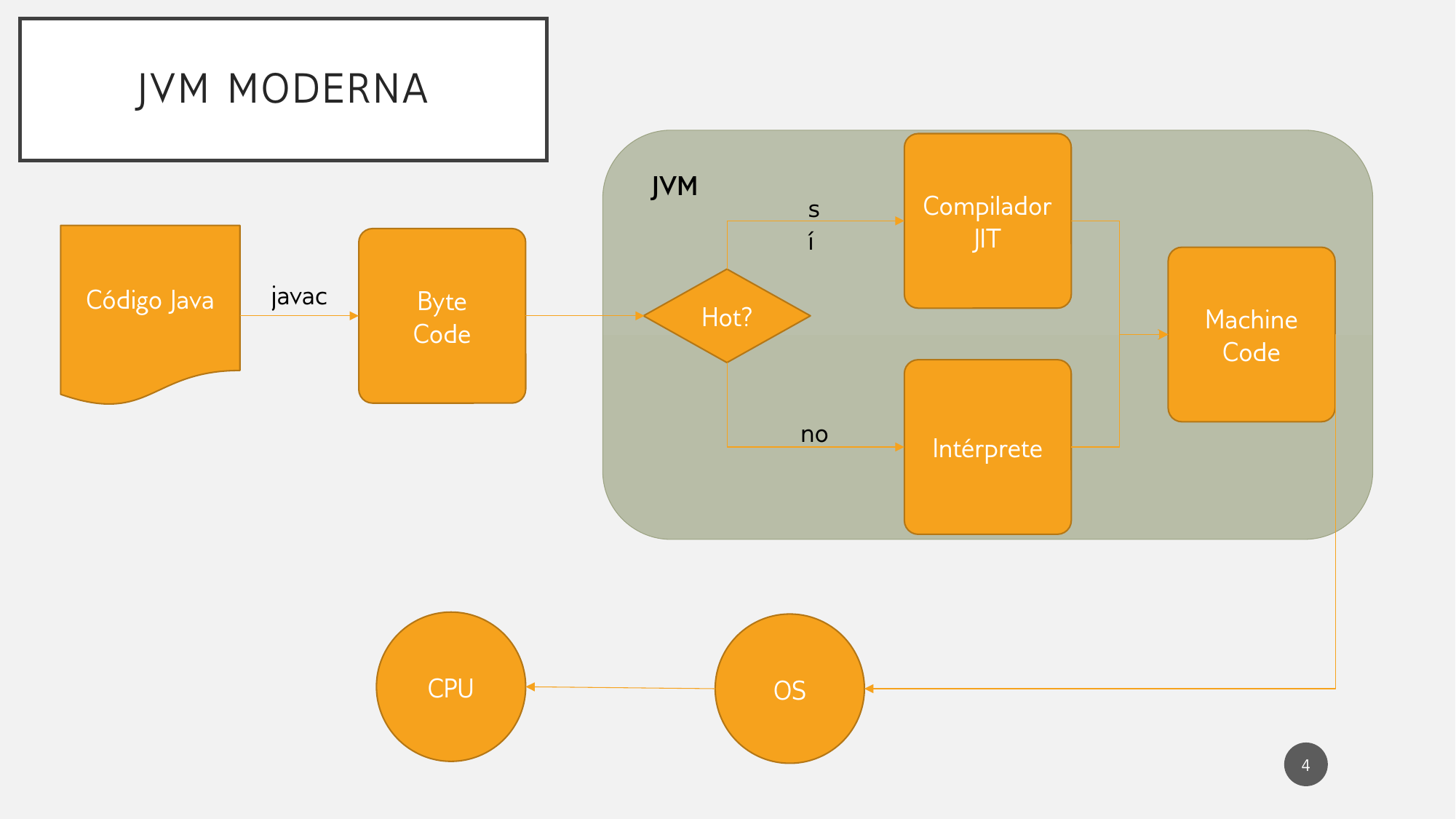

# JVM Moderna

Compilador JIT
JVM
sí
Código Java
Byte
Code
Machine Code
Hot?
javac
Intérprete
no
CPU
OS
4